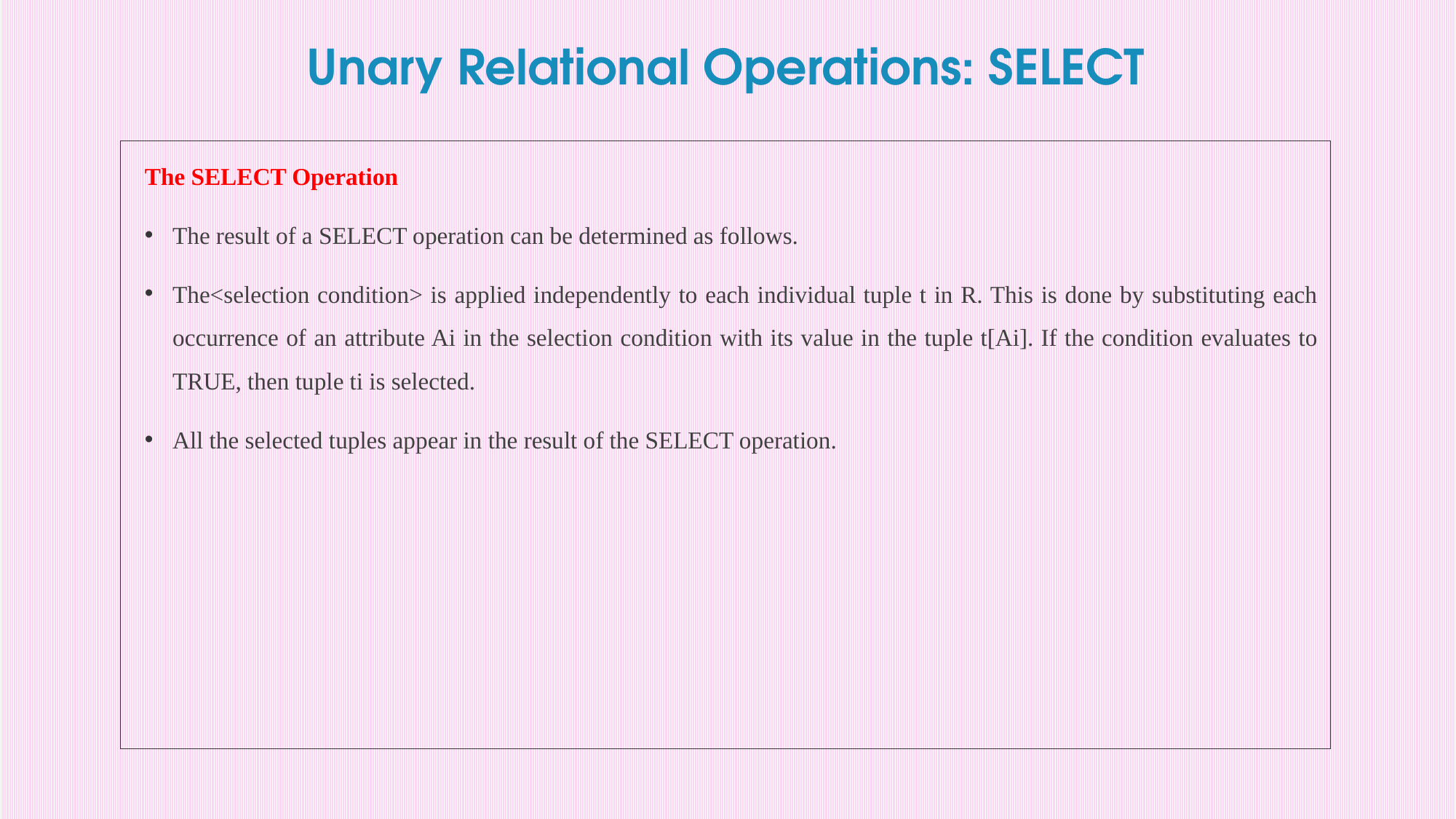

# Unary Relational Operations: SELECT
The SELECT Operation
The result of a SELECT operation can be determined as follows.
The<selection condition> is applied independently to each individual tuple t in R. This is done by substituting each occurrence of an attribute Ai in the selection condition with its value in the tuple t[Ai]. If the condition evaluates to TRUE, then tuple ti is selected.
All the selected tuples appear in the result of the SELECT operation.